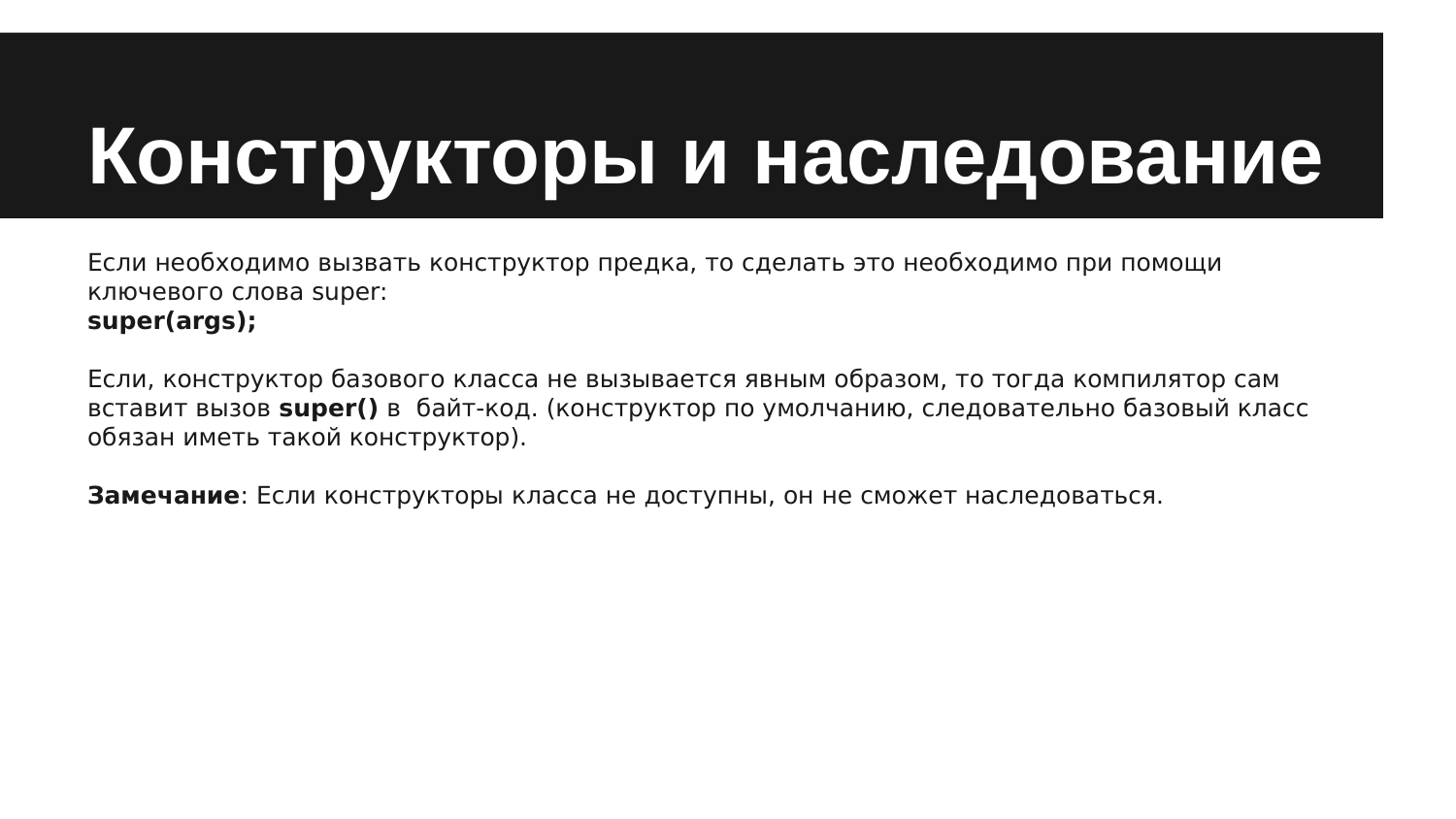

# Конструкторы и наследование
Если необходимо вызвать конструктор предка, то сделать это необходимо при помощи ключевого слова super:
super(args);

Если, конструктор базового класса не вызывается явным образом, то тогда компилятор сам вставит вызов super() в  байт-код. (конструктор по умолчанию, следовательно базовый класс обязан иметь такой конструктор).

Замечание: Если конструкторы класса не доступны, он не сможет наследоваться.